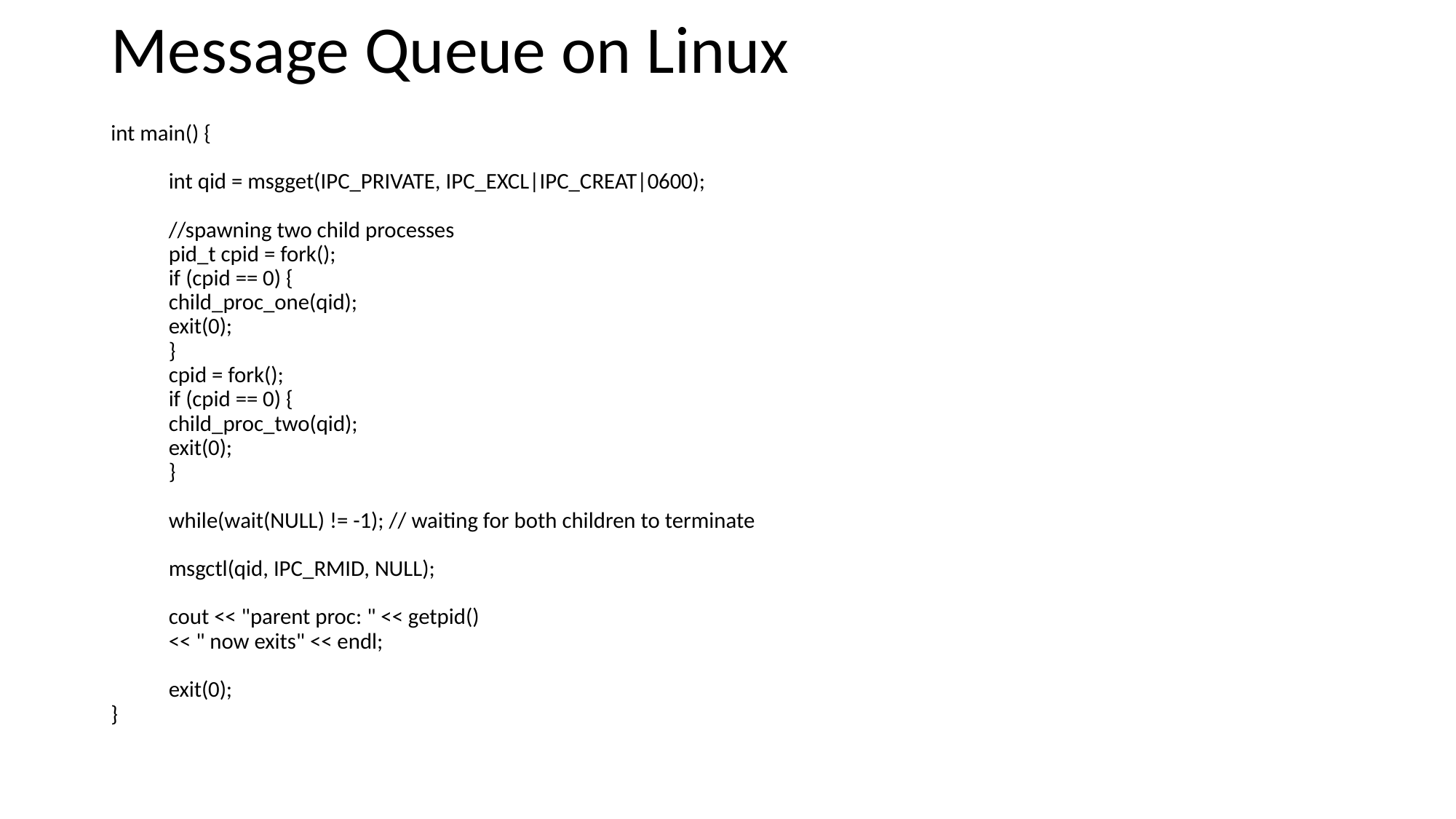

# Message Queue on Linux
int main() {

	int qid = msgget(IPC_PRIVATE, IPC_EXCL|IPC_CREAT|0600);

	//spawning two child processes
	pid_t cpid = fork();
	if (cpid == 0) {
		child_proc_one(qid);
		exit(0);
	}
	cpid = fork();
	if (cpid == 0) {
		child_proc_two(qid);
		exit(0);
	}

	while(wait(NULL) != -1); // waiting for both children to terminate

	msgctl(qid, IPC_RMID, NULL);

	cout << "parent proc: " << getpid()
		<< " now exits" << endl;

	exit(0);
}